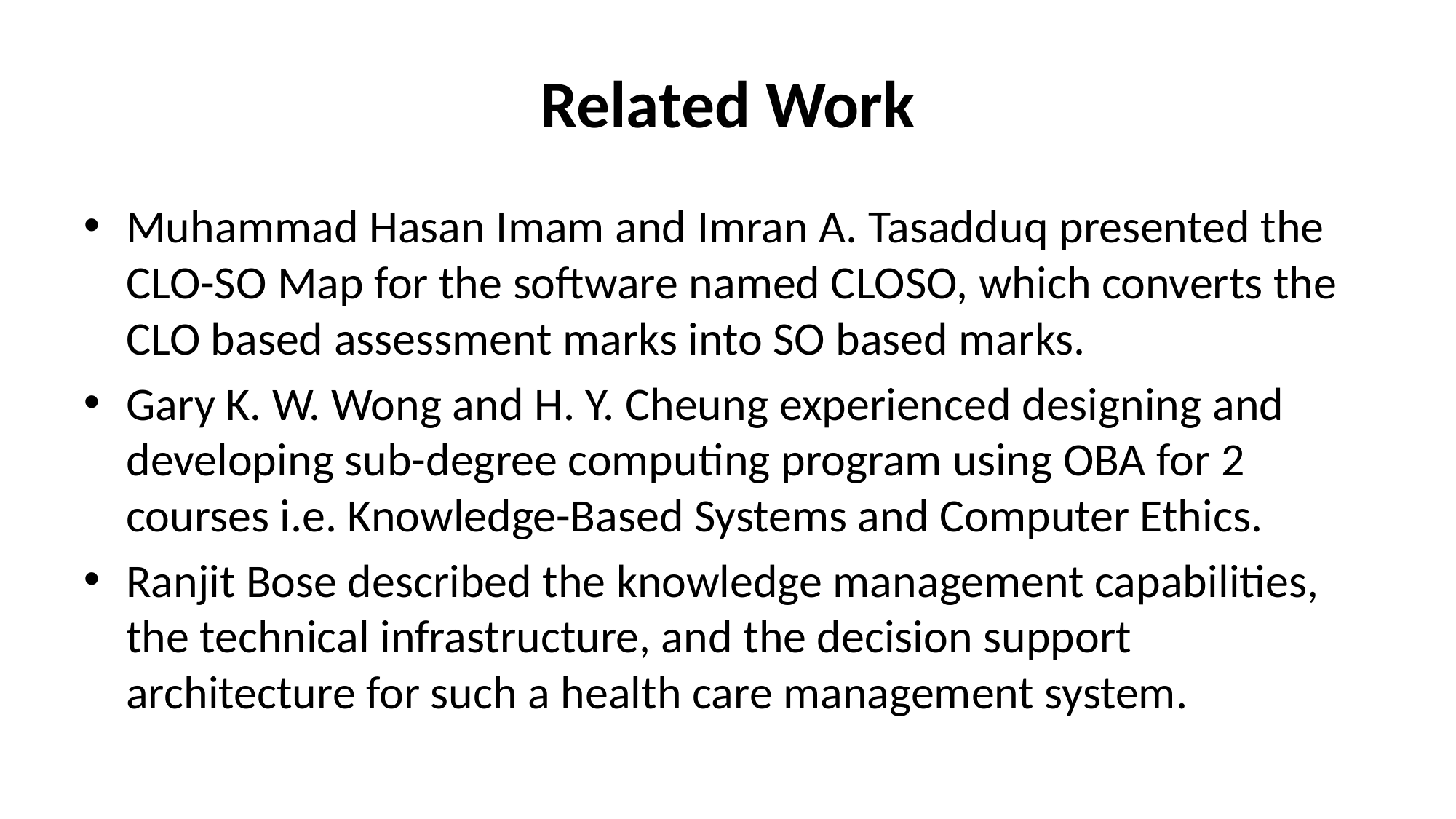

# Related Work
Muhammad Hasan Imam and Imran A. Tasadduq presented the CLO-SO Map for the software named CLOSO, which converts the CLO based assessment marks into SO based marks.
Gary K. W. Wong and H. Y. Cheung experienced designing and developing sub-degree computing program using OBA for 2 courses i.e. Knowledge-Based Systems and Computer Ethics.
Ranjit Bose described the knowledge management capabilities, the technical infrastructure, and the decision support architecture for such a health care management system.